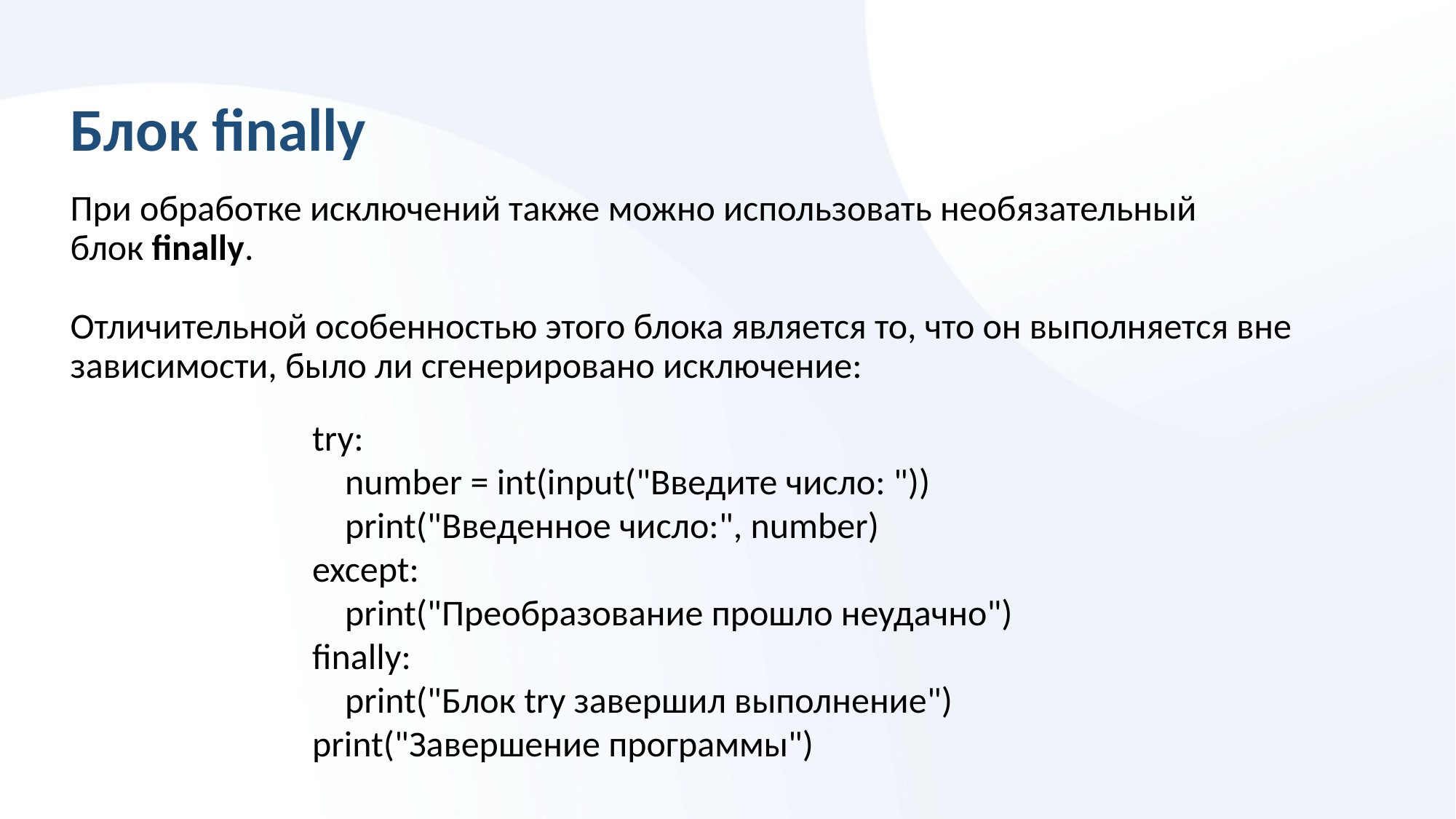

Блок finally
# При обработке исключений также можно использовать необязательный блок finally. Отличительной особенностью этого блока является то, что он выполняется вне зависимости, было ли сгенерировано исключение:
try:
    number = int(input("Введите число: "))
    print("Введенное число:", number)
except:
    print("Преобразование прошло неудачно")
finally:
    print("Блок try завершил выполнение")
print("Завершение программы")